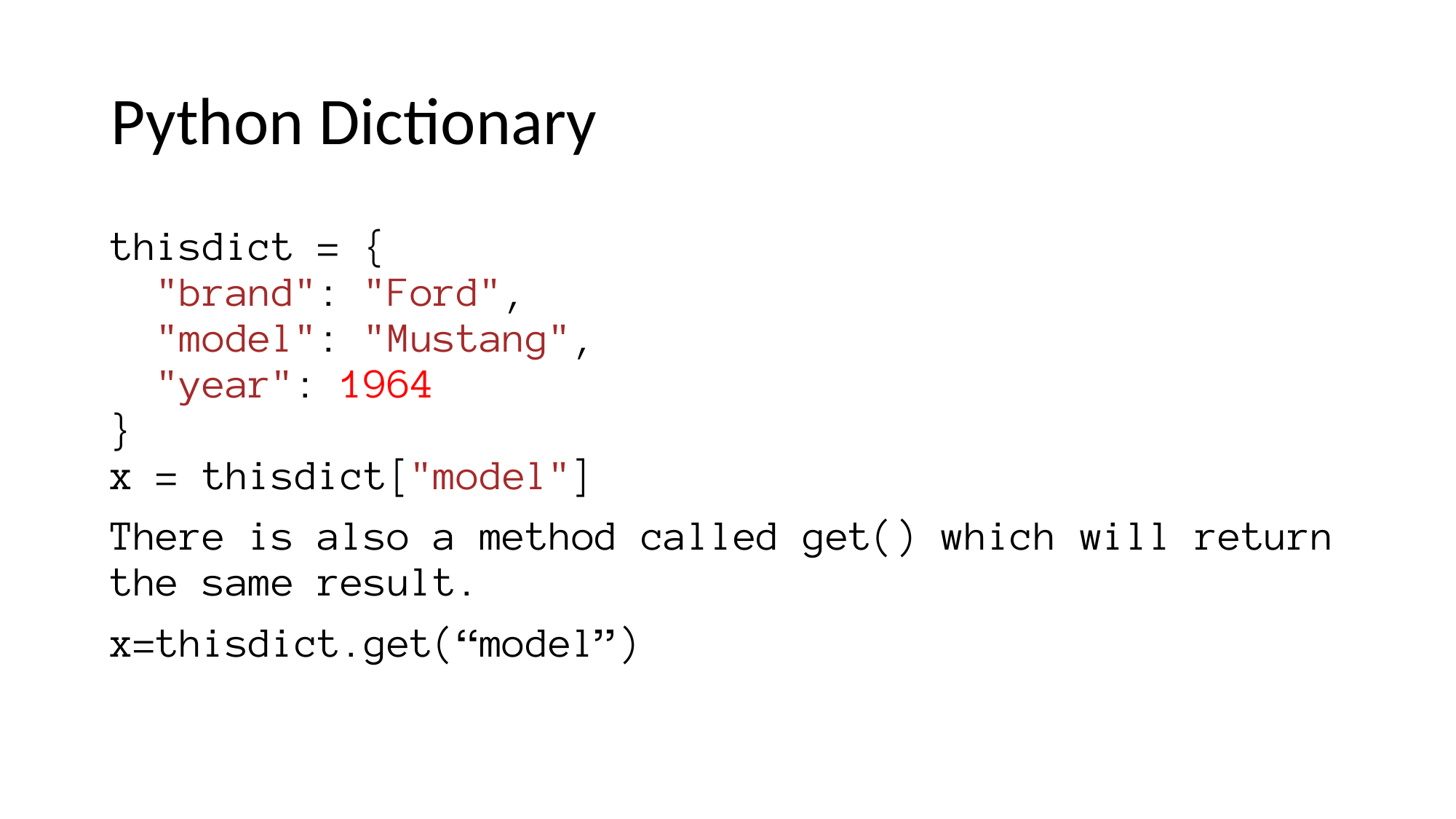

# Python Dictionary
thisdict = {
  "brand": "Ford",
  "model": "Mustang",
  "year": 1964
}
x = thisdict["model"]
There is also a method called get() which will return the same result.
x=thisdict.get(“model”)